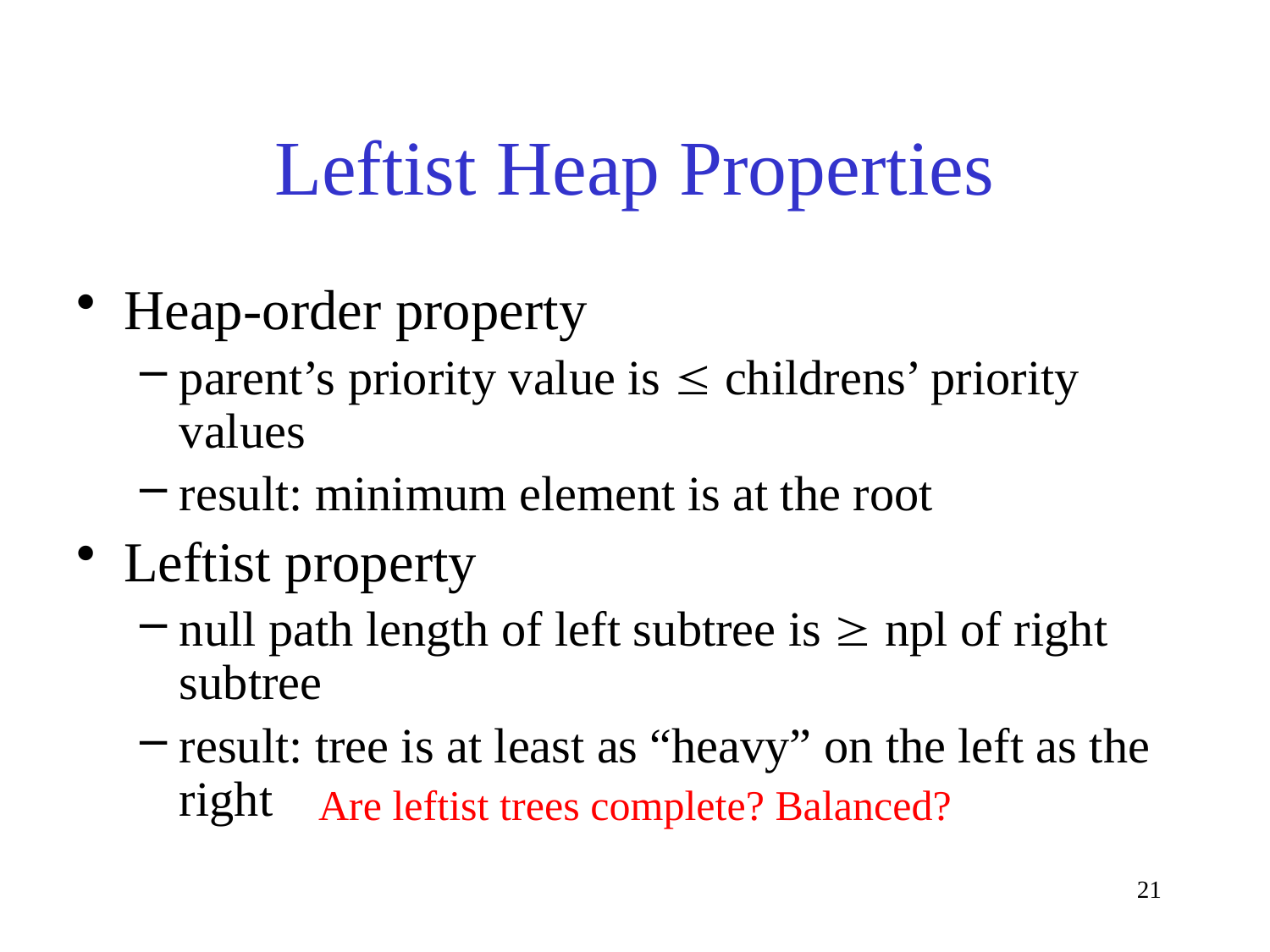

# Leftist Heap Properties
Heap-order property
parent’s priority value is ≤ childrens’ priority values
result: minimum element is at the root
Leftist property
null path length of left subtree is ≥ npl of right subtree
result: tree is at least as “heavy” on the left as the right
Are leftist trees complete? Balanced?
21